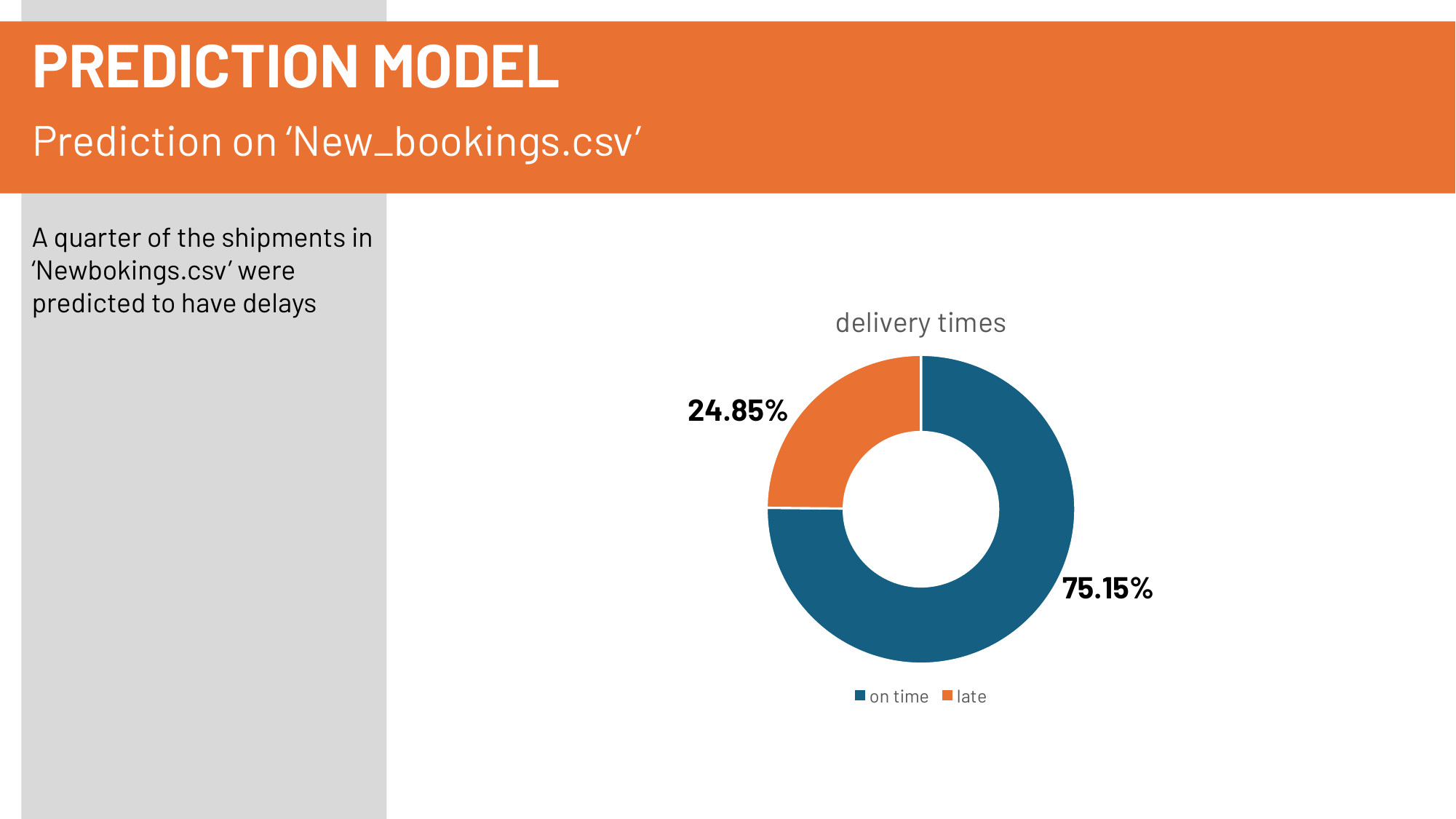

PREDICTION MODEL
Prediction on ‘New_bookings.csv’
A quarter of the shipments in ‘Newbokings.csv’ were predicted to have delays

### Chart:

| Category | delivery times |
|---|---|
| on time | 75.15 |
| late | 24.85 |
24.85%
75.15%